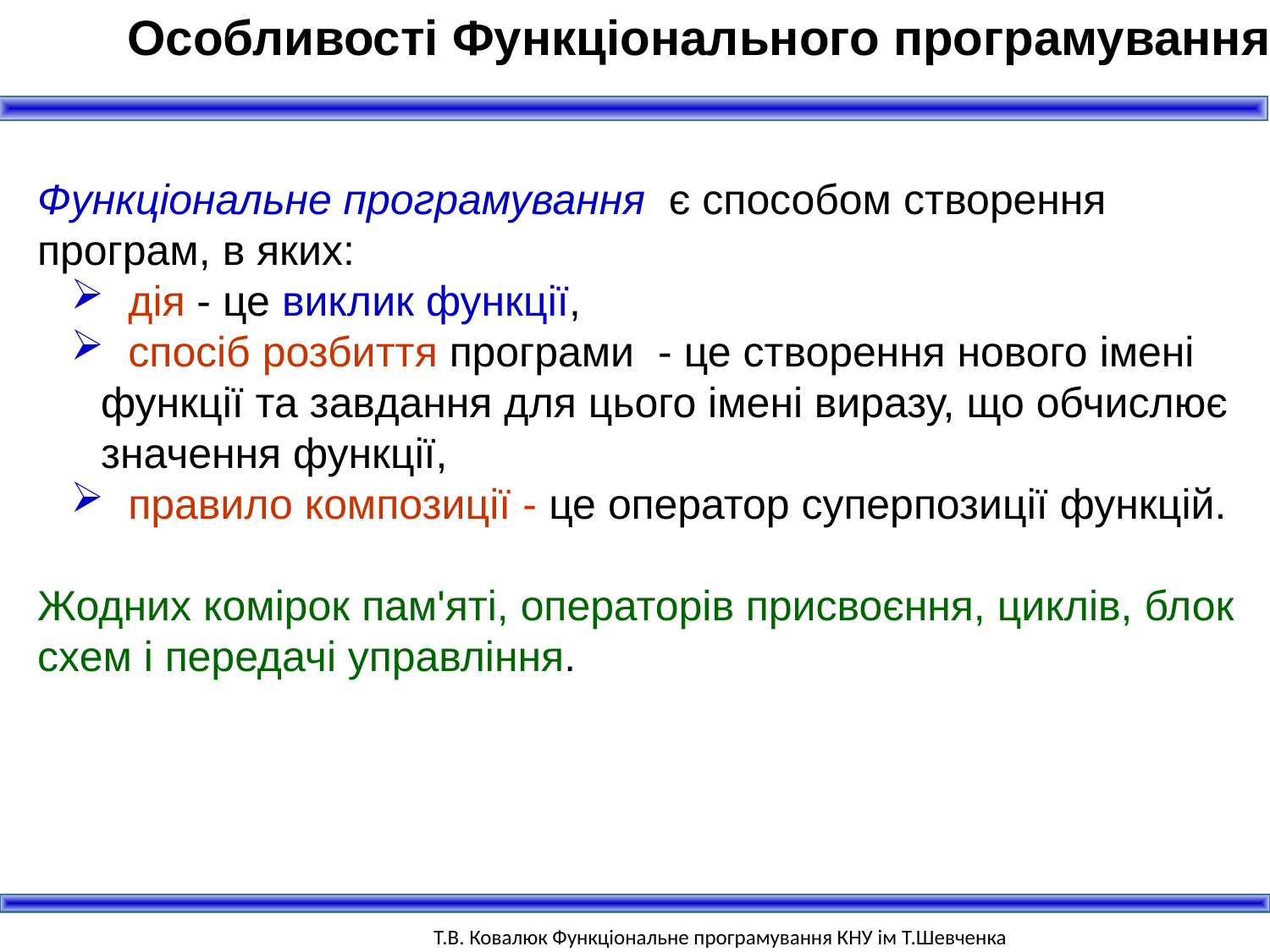

Особливості Функціонального програмування
Функціональне програмування  є способом створення програм, в яких:
  дія - це виклик функції,
  спосіб розбиття програми  - це створення нового імені функції та завдання для цього імені виразу, що обчислює значення функції,
  правило композиції - це оператор суперпозиції функцій.

Жодних комірок пам'яті, операторів присвоєння, циклів, блок схем і передачі управління.